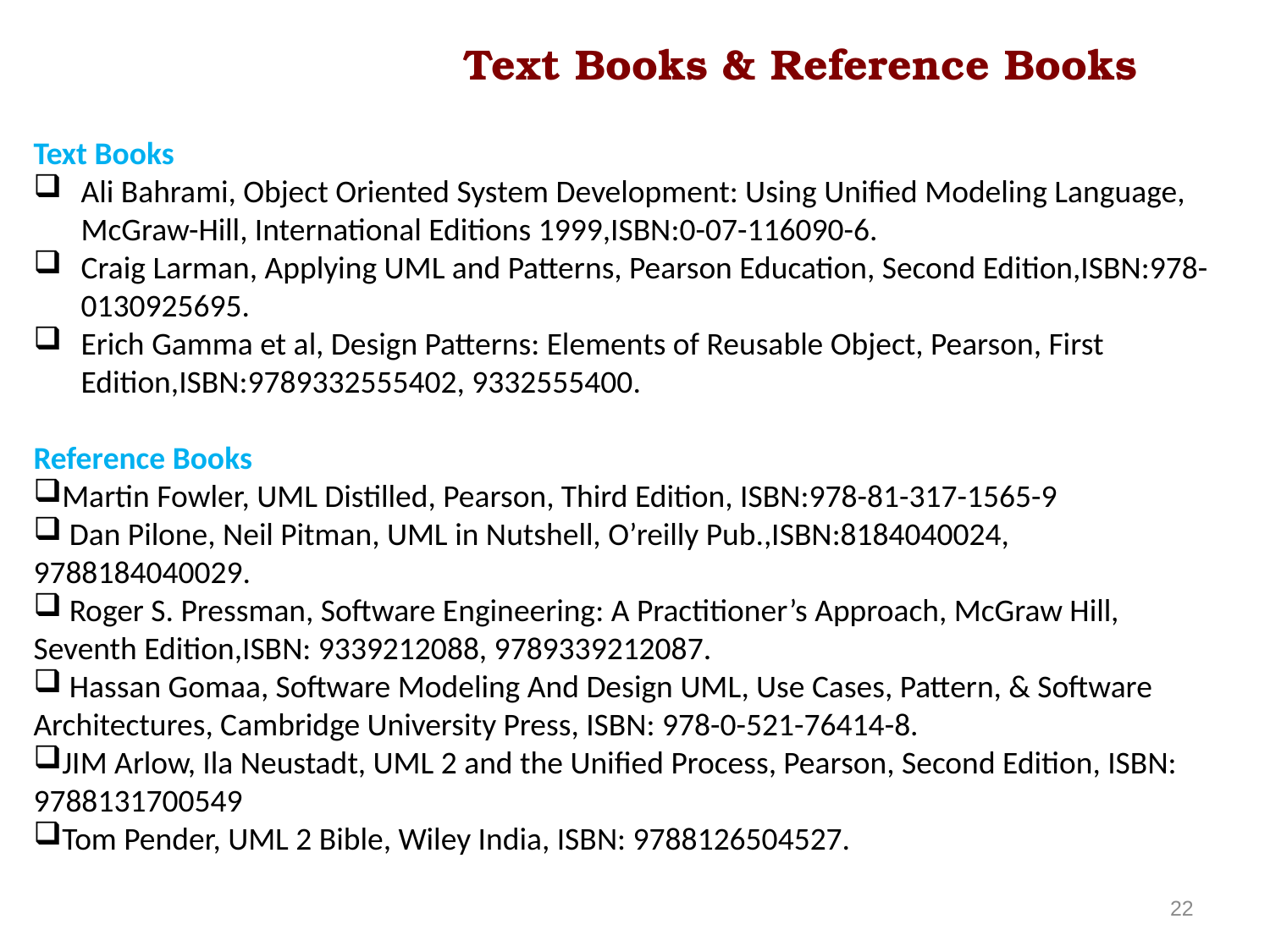

Text Books & Reference Books

Text Books
Ali Bahrami, Object Oriented System Development: Using Unified Modeling Language, McGraw-Hill, International Editions 1999,ISBN:0-07-116090-6.
Craig Larman, Applying UML and Patterns, Pearson Education, Second Edition,ISBN:978-0130925695.
Erich Gamma et al, Design Patterns: Elements of Reusable Object, Pearson, First Edition,ISBN:9789332555402, 9332555400.

Reference Books
Martin Fowler, UML Distilled, Pearson, Third Edition, ISBN:978-81-317-1565-9
 Dan Pilone, Neil Pitman, UML in Nutshell, O’reilly Pub.,ISBN:8184040024,
9788184040029.
 Roger S. Pressman, Software Engineering: A Practitioner’s Approach, McGraw Hill, Seventh Edition,ISBN: 9339212088, 9789339212087.
 Hassan Gomaa, Software Modeling And Design UML, Use Cases, Pattern, & Software Architectures, Cambridge University Press, ISBN: 978-0-521-76414-8.
JIM Arlow, Ila Neustadt, UML 2 and the Unified Process, Pearson, Second Edition, ISBN: 9788131700549
Tom Pender, UML 2 Bible, Wiley India, ISBN: 9788126504527.

22